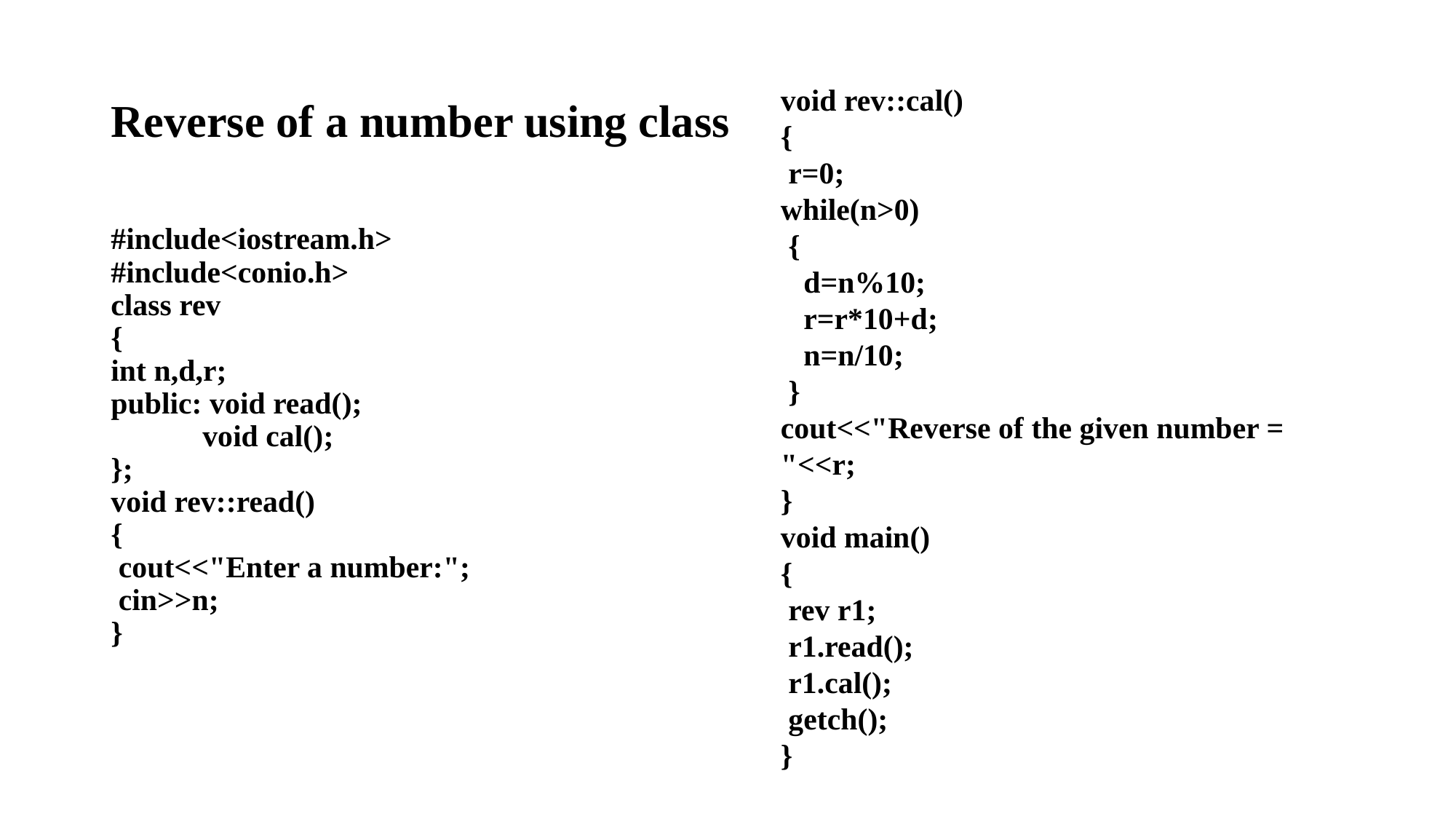

# Reverse of a number using class
void rev::cal()
{
 r=0;
while(n>0)
 {
   d=n%10;
   r=r*10+d;
   n=n/10;
 }
cout<<"Reverse of the given number = "<<r;
}
void main()
{
 rev r1;
 r1.read();
 r1.cal();
 getch();
}
#include<iostream.h>
#include<conio.h>
class rev
{
int n,d,r;
public: void read();
            void cal();
};
void rev::read()
{
 cout<<"Enter a number:";
 cin>>n;
}